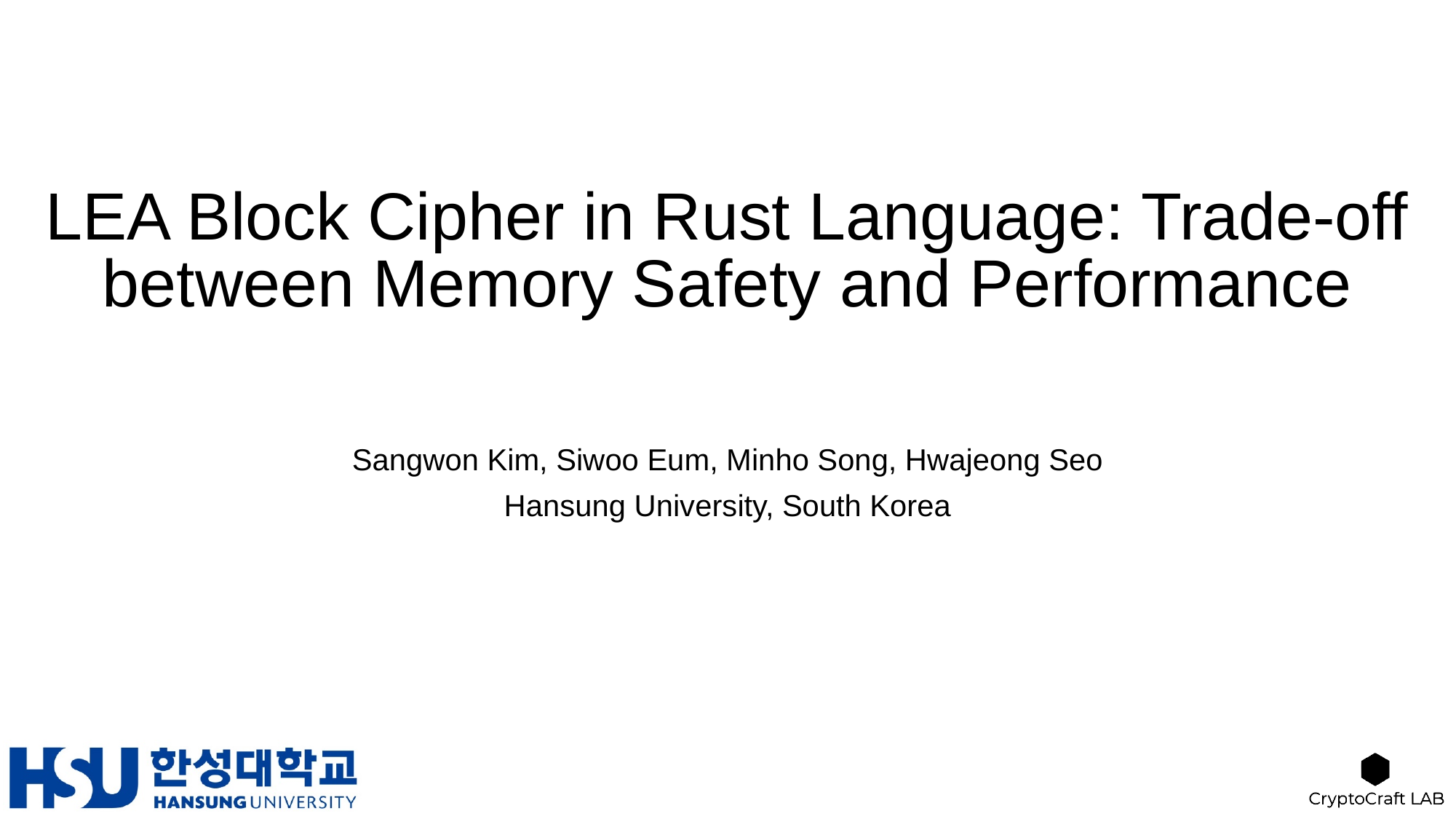

# LEA Block Cipher in Rust Language: Trade-off between Memory Safety and Performance
Sangwon Kim, Siwoo Eum, Minho Song, Hwajeong Seo
Hansung University, South Korea